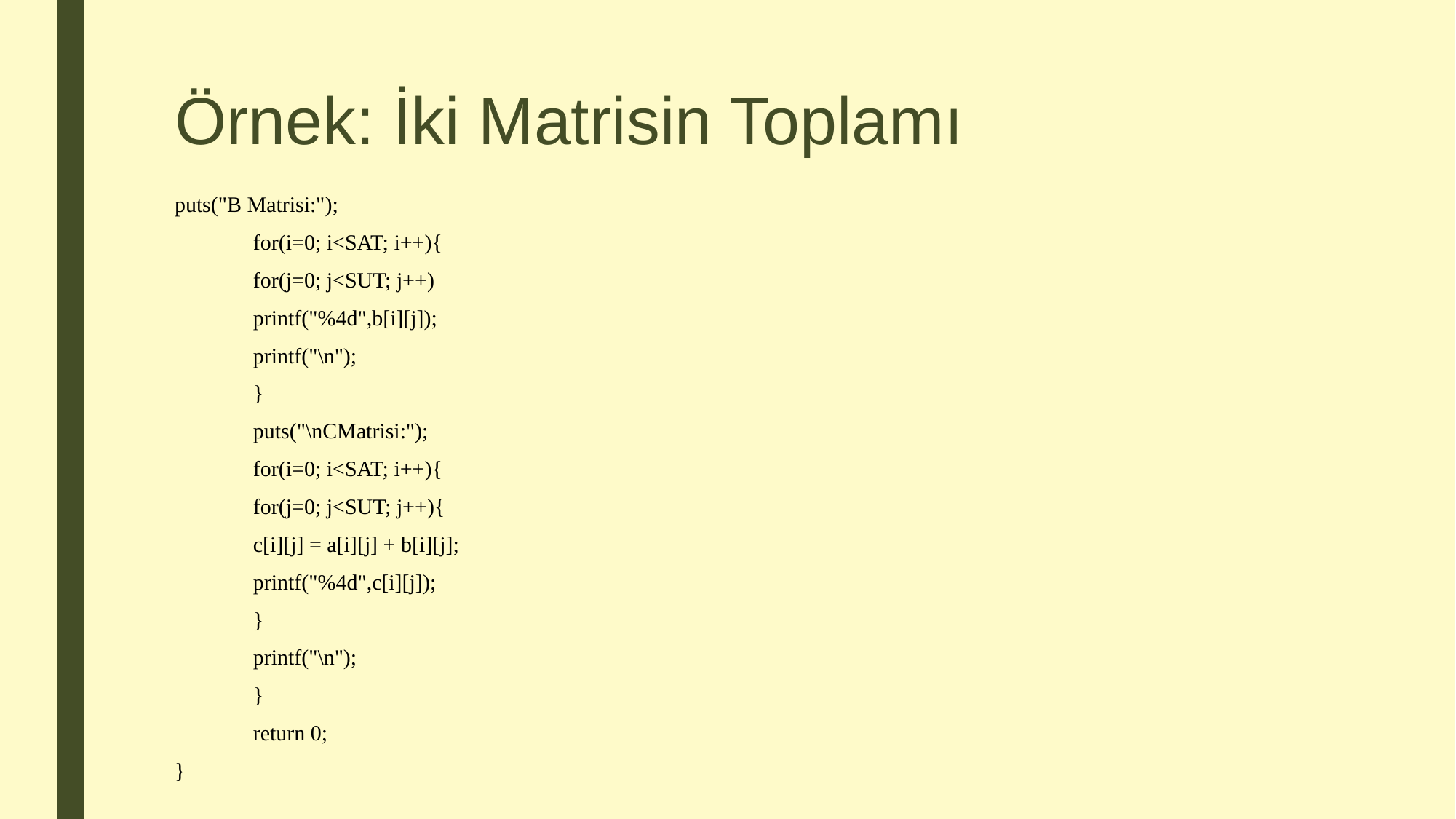

# Örnek: İki Matrisin Toplamı
puts("B Matrisi:");
	for(i=0; i<SAT; i++){
		for(j=0; j<SUT; j++)
			printf("%4d",b[i][j]);
		printf("\n");
	}
	puts("\nCMatrisi:");
	for(i=0; i<SAT; i++){
		for(j=0; j<SUT; j++){
			c[i][j] = a[i][j] + b[i][j];
			printf("%4d",c[i][j]);
		}
		printf("\n");
	}
	return 0;
}